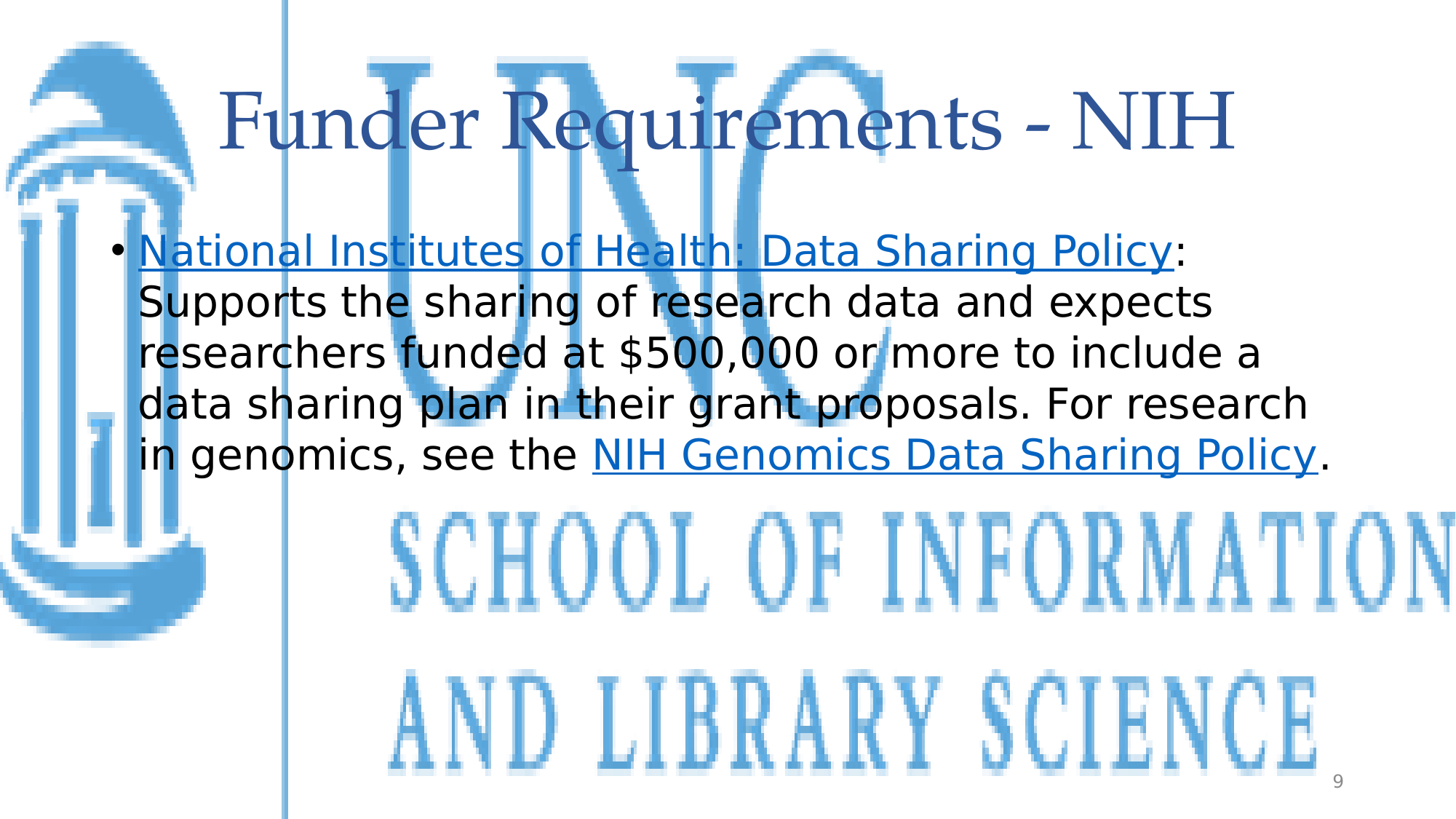

# Funder Requirements - NIH
National Institutes of Health: Data Sharing Policy: Supports the sharing of research data and expects researchers funded at $500,000 or more to include a data sharing plan in their grant proposals. For research in genomics, see the NIH Genomics Data Sharing Policy.
9